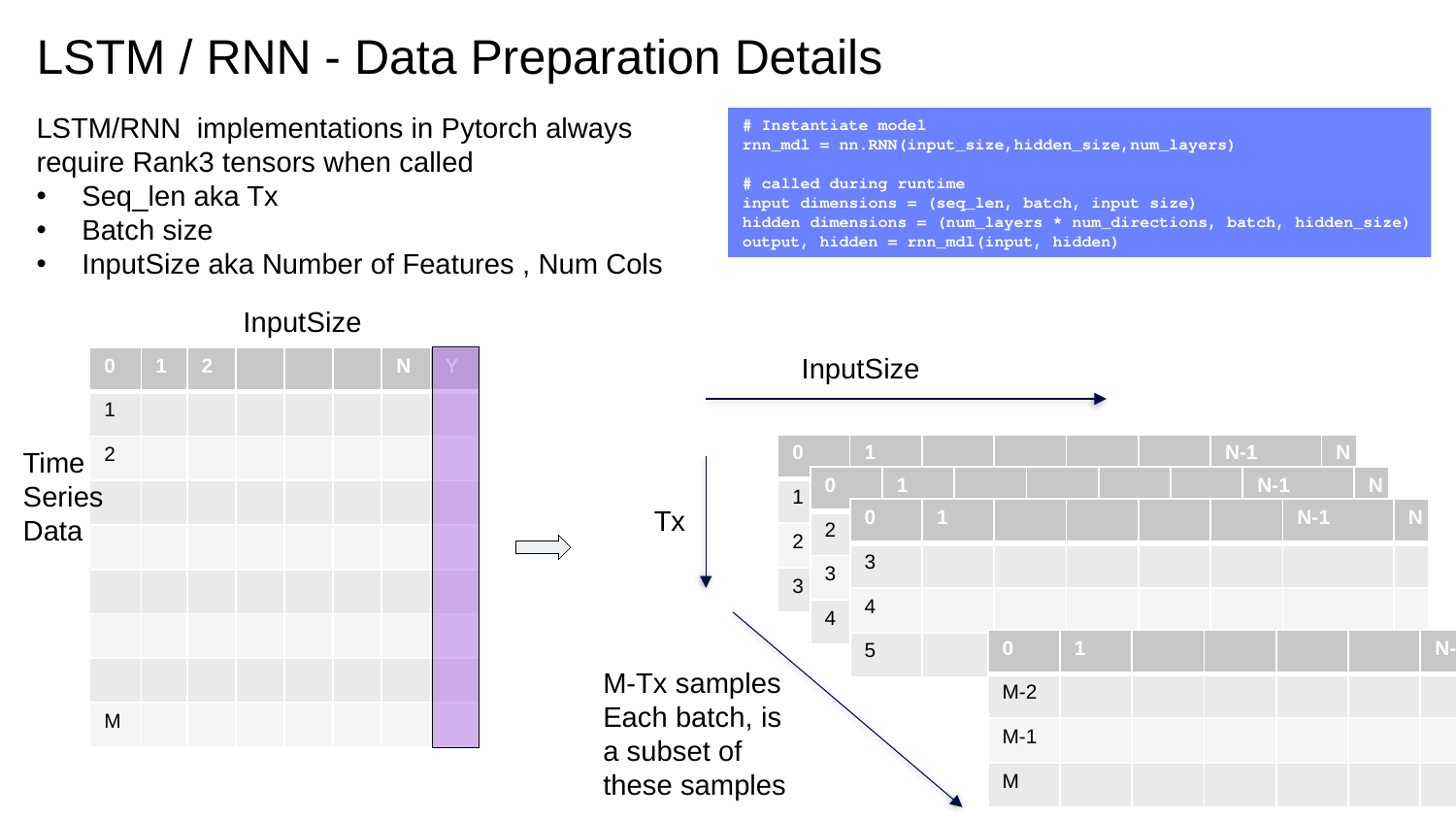

# LSTM / RNN - Data Preparation Details
# Instantiate model
rnn_mdl = nn.RNN(input_size,hidden_size,num_layers)

# called during runtime
input dimensions = (seq_len, batch, input size)
hidden dimensions = (num_layers * num_directions, batch, hidden_size)
output, hidden = rnn_mdl(input, hidden)
LSTM/RNN  implementations in Pytorch always require Rank3 tensors when called
Seq_len aka Tx
Batch size
InputSize aka Number of Features , Num Cols
InputSize
| 0 | 1 | 2 |  |  |  | N | Y |
| --- | --- | --- | --- | --- | --- | --- | --- |
| 1 |  |  |  |  |  |  |  |
| 2 |  |  |  |  |  |  |  |
|  |  |  |  |  |  |  |  |
|  |  |  |  |  |  |  |  |
|  |  |  |  |  |  |  |  |
|  |  |  |  |  |  |  |  |
|  |  |  |  |  |  |  |  |
| M |  |  |  |  |  |  |  |

InputSize
| 0 | 1 |  |  |  |  | N-1 | N |
| --- | --- | --- | --- | --- | --- | --- | --- |
| 1 |  |  |  |  |  |  |  |
| 2 |  |  |  |  |  |  |  |
| 3 |  |  |  |  |  |  |  |
Time
Series
Data
| 0 | 1 |  |  |  |  | N-1 | N |
| --- | --- | --- | --- | --- | --- | --- | --- |
| 2 |  |  |  |  |  |  |  |
| 3 |  |  |  |  |  |  |  |
| 4 |  |  |  |  |  |  |  |
| 0 | 1 |  |  |  |  | N-1 | N |
| --- | --- | --- | --- | --- | --- | --- | --- |
| 3 |  |  |  |  |  |  |  |
| 4 |  |  |  |  |  |  |  |
| 5 |  |  |  |  |  |  |  |
Tx

| 0 | 1 |  |  |  |  | N-1 | N |
| --- | --- | --- | --- | --- | --- | --- | --- |
| M-2 |  |  |  |  |  |  |  |
| M-1 |  |  |  |  |  |  |  |
| M |  |  |  |  |  |  |  |
M-Tx samples
Each batch, is a subset of these samples
2